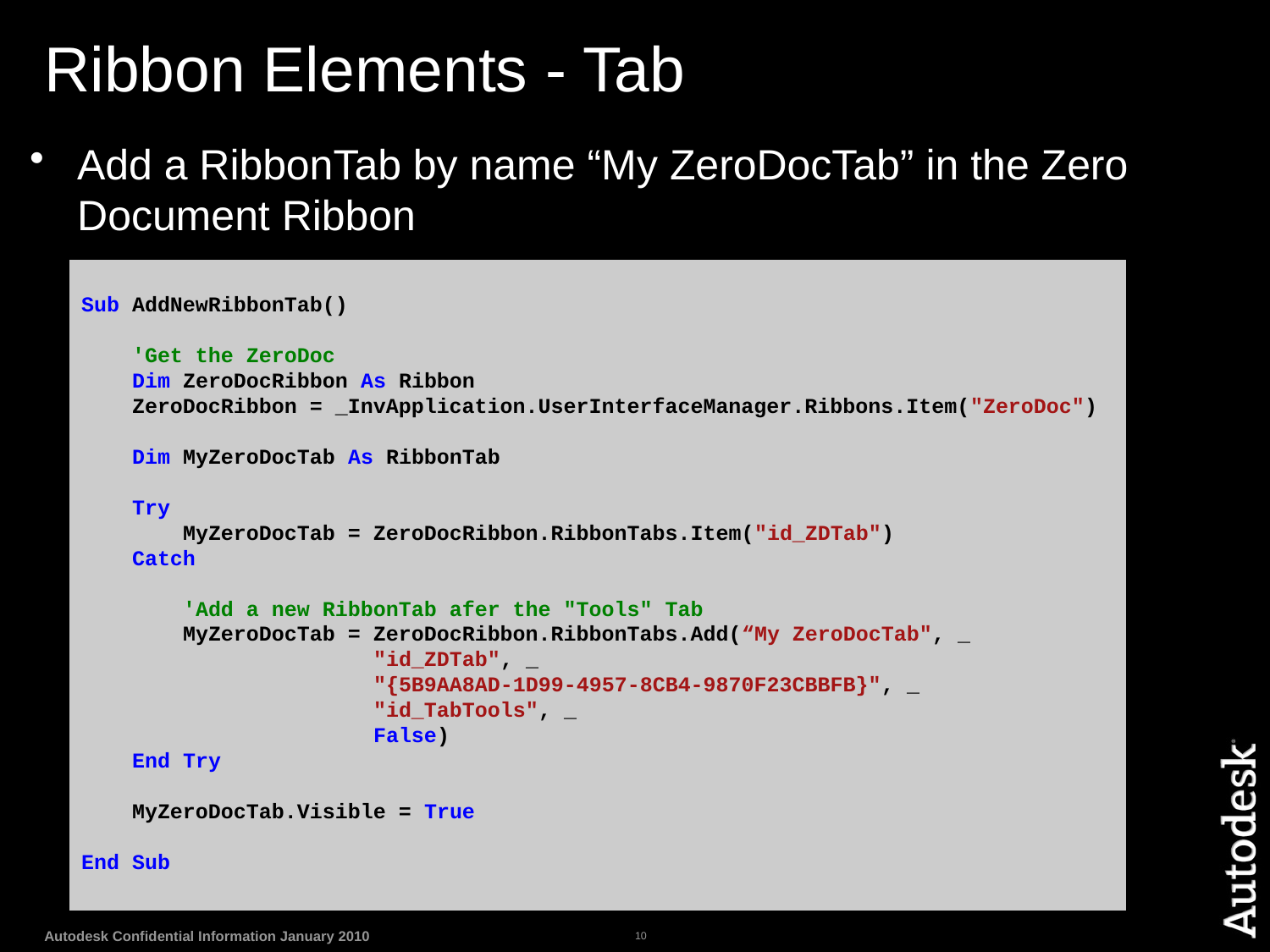

# Ribbon Elements - Tab
Add a RibbonTab by name “My ZeroDocTab” in the Zero Document Ribbon

Sub AddNewRibbonTab()

    'Get the ZeroDoc
    Dim ZeroDocRibbon As Ribbon
    ZeroDocRibbon = _InvApplication.UserInterfaceManager.Ribbons.Item("ZeroDoc")

    Dim MyZeroDocTab As RibbonTab

    Try
        MyZeroDocTab = ZeroDocRibbon.RibbonTabs.Item("id_ZDTab")
    Catch

        'Add a new RibbonTab afer the "Tools" Tab
        MyZeroDocTab = ZeroDocRibbon.RibbonTabs.Add(“My ZeroDocTab", _
                       "id_ZDTab", _
                       "{5B9AA8AD-1D99-4957-8CB4-9870F23CBBFB}", _
                       "id_TabTools", _
                       False)
    End Try

    MyZeroDocTab.Visible = True

End Sub